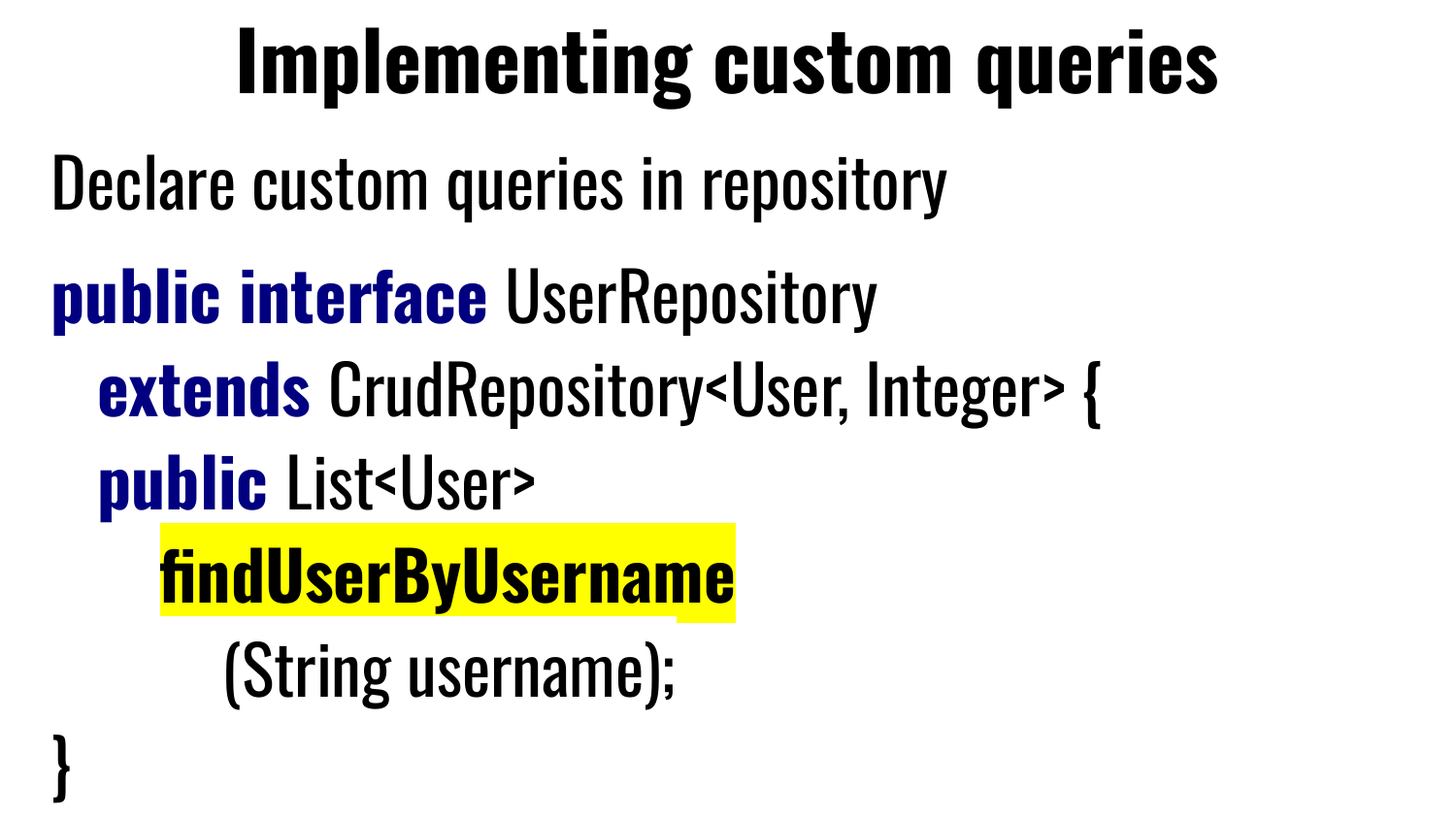

# Implementing custom queries
Declare custom queries in repository
public interface UserRepository
   extends CrudRepository<User, Integer> {
   public List<User>
       findUserByUsername
           (String username);
}